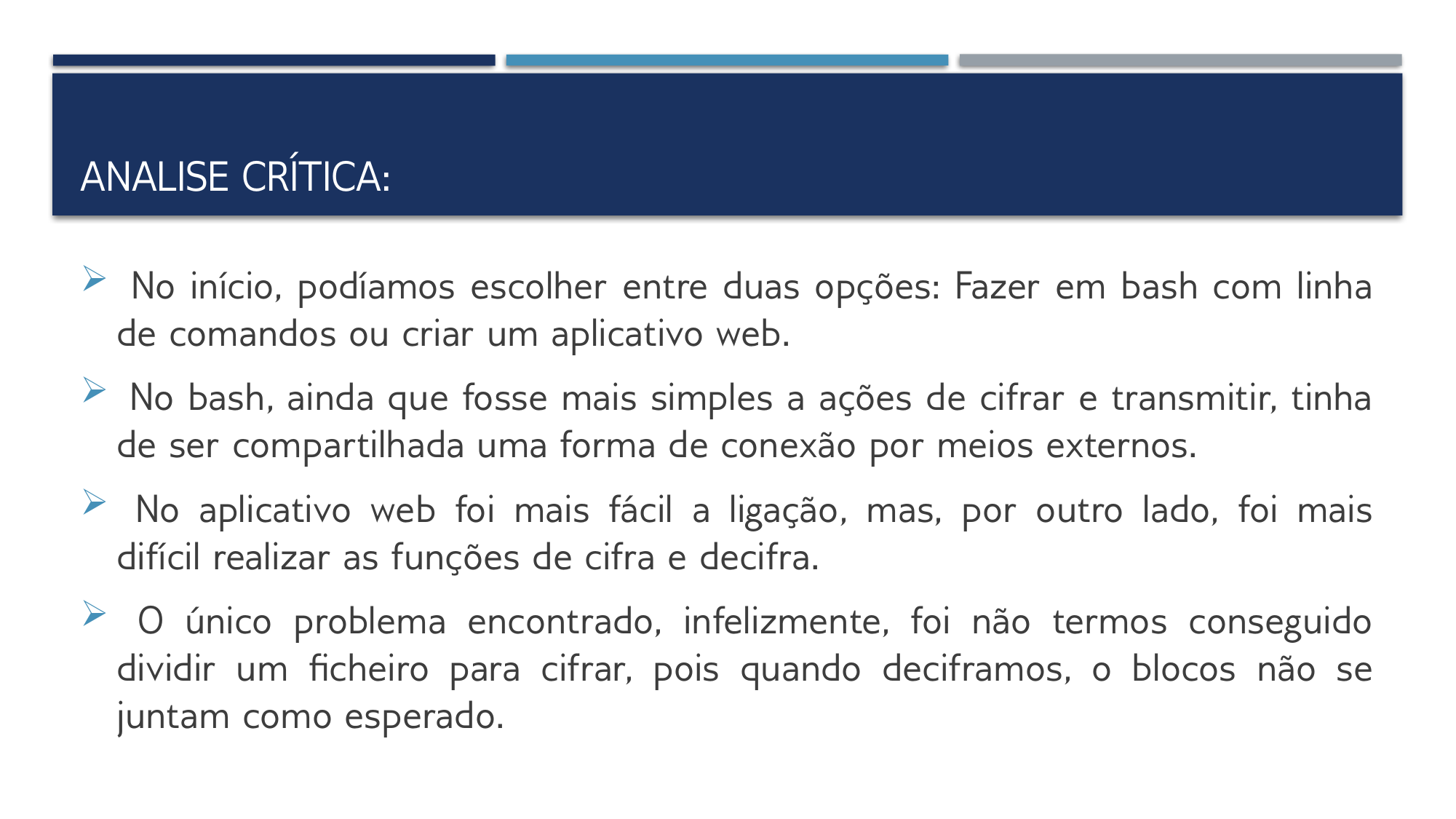

# Analise Crítica:
 No início, podíamos escolher entre duas opções: Fazer em bash com linha de comandos ou criar um aplicativo web.
 No bash, ainda que fosse mais simples a ações de cifrar e transmitir, tinha de ser compartilhada uma forma de conexão por meios externos.
 No aplicativo web foi mais fácil a ligação, mas, por outro lado, foi mais difícil realizar as funções de cifra e decifra.
 O único problema encontrado, infelizmente, foi não termos conseguido dividir um ficheiro para cifrar, pois quando deciframos, o blocos não se juntam como esperado.